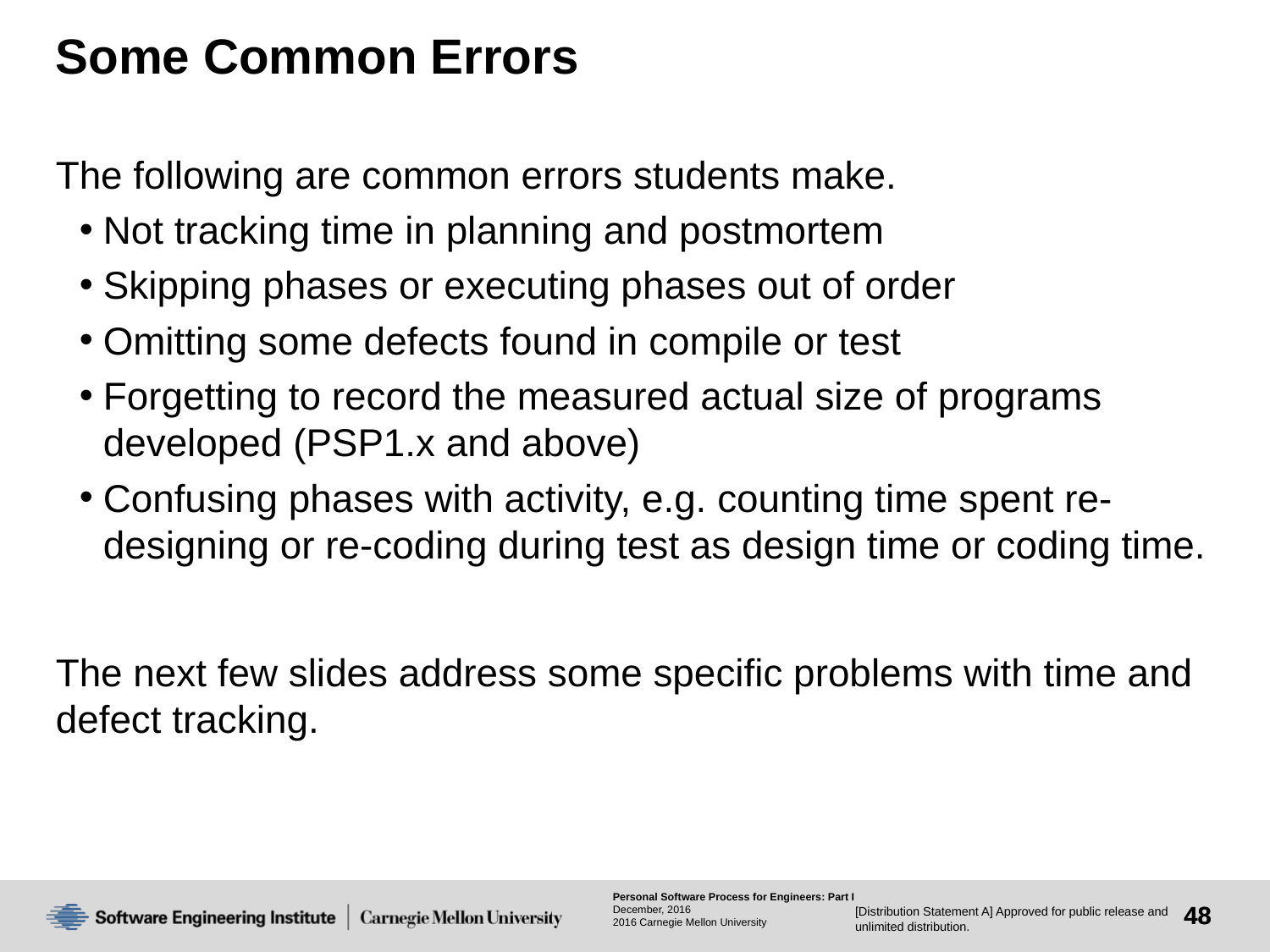

# Some Common Errors
The following are common errors students make.
Not tracking time in planning and postmortem
Skipping phases or executing phases out of order
Omitting some defects found in compile or test
Forgetting to record the measured actual size of programs developed (PSP1.x and above)
Confusing phases with activity, e.g. counting time spent re-designing or re-coding during test as design time or coding time.

The next few slides address some specific problems with time and defect tracking.